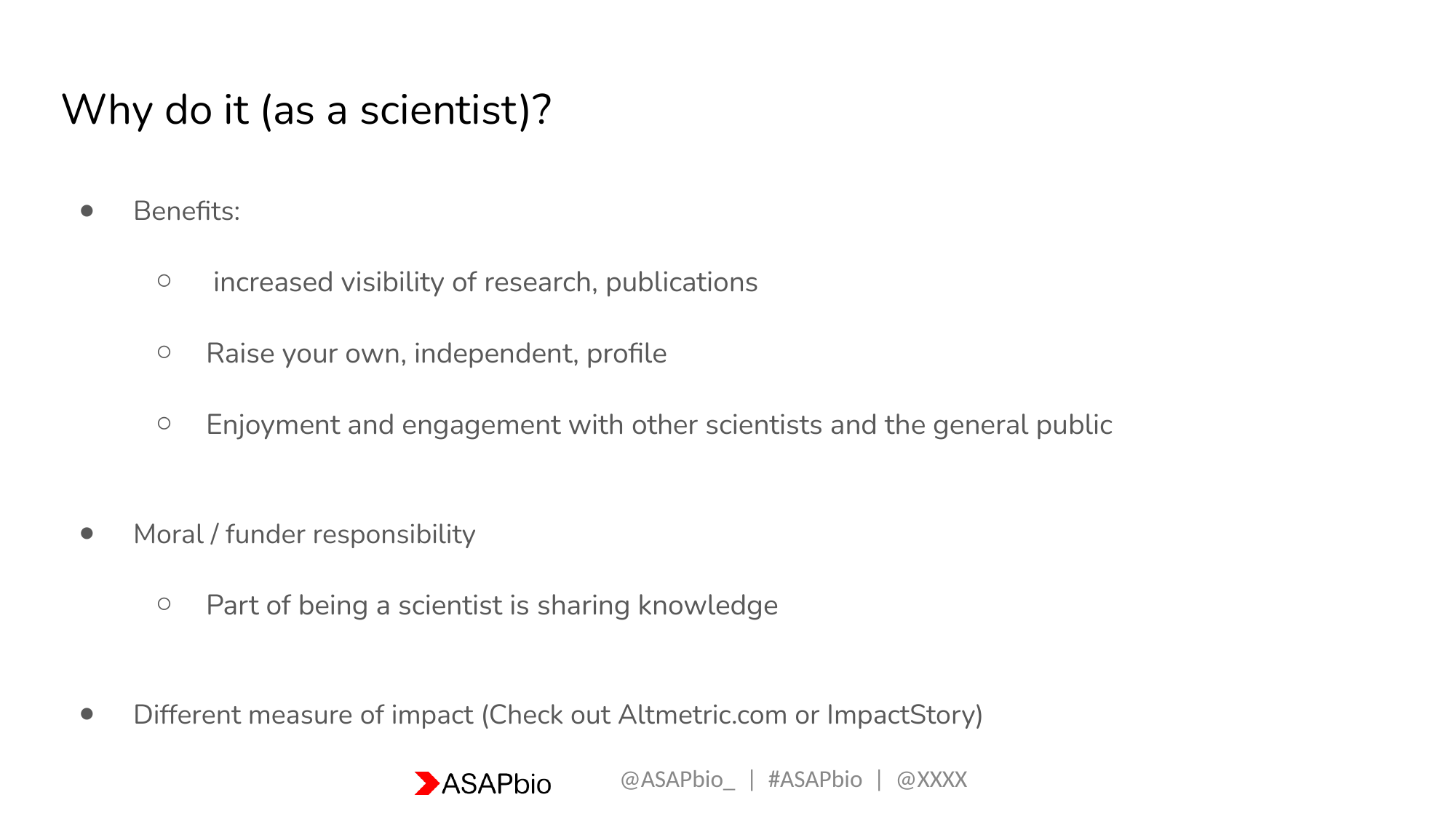

# Why do it (as a scientist)?
Benefits:
 increased visibility of research, publications
Raise your own, independent, profile
Enjoyment and engagement with other scientists and the general public

Moral / funder responsibility
Part of being a scientist is sharing knowledge

Different measure of impact (Check out Altmetric.com or ImpactStory)